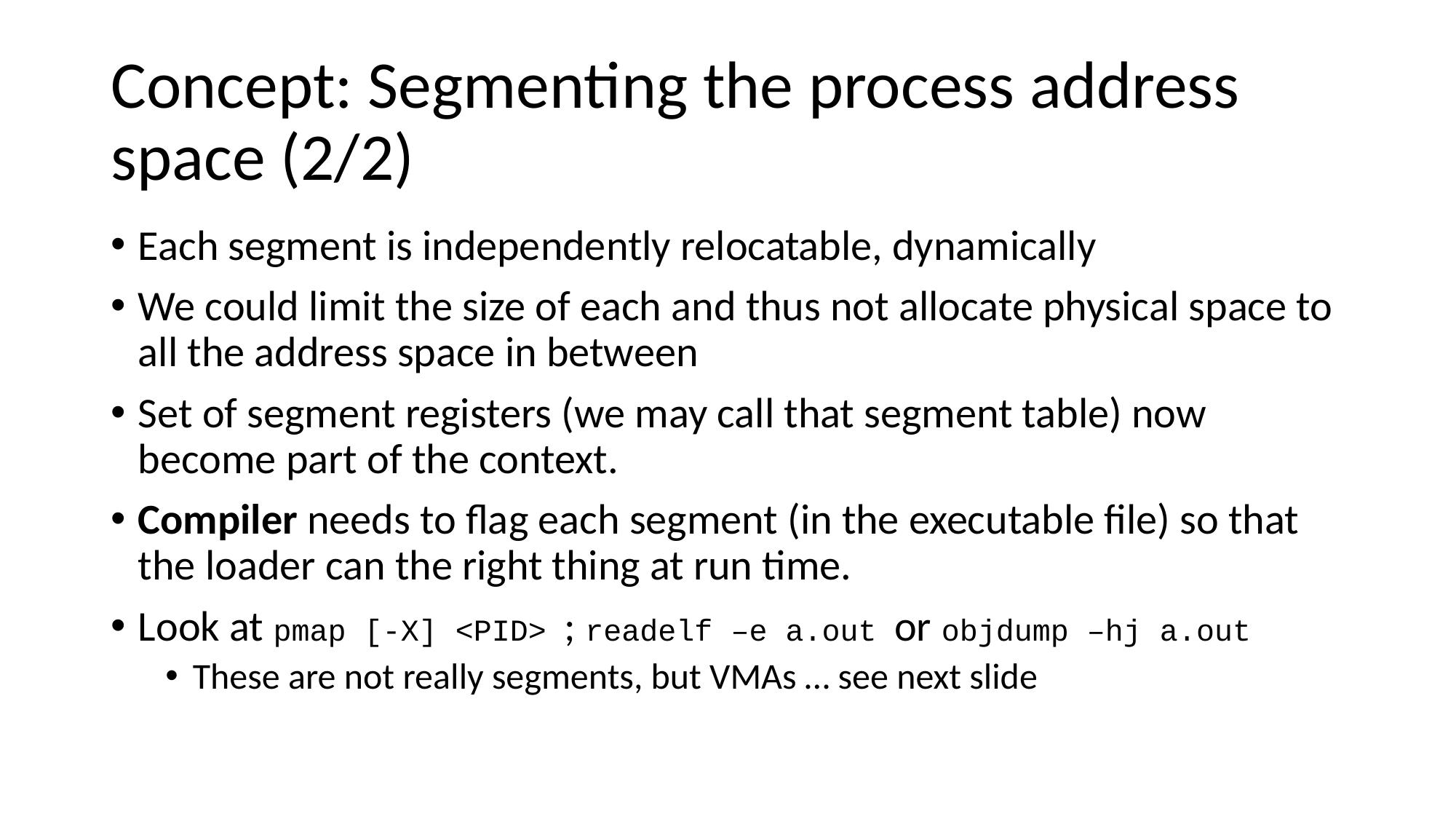

# Concept: Segmenting the process address space (2/2)
Each segment is independently relocatable, dynamically
We could limit the size of each and thus not allocate physical space to all the address space in between
Set of segment registers (we may call that segment table) now become part of the context.
Compiler needs to flag each segment (in the executable file) so that the loader can the right thing at run time.
Look at pmap [-X] <PID> ; readelf –e a.out or objdump –hj a.out
These are not really segments, but VMAs … see next slide